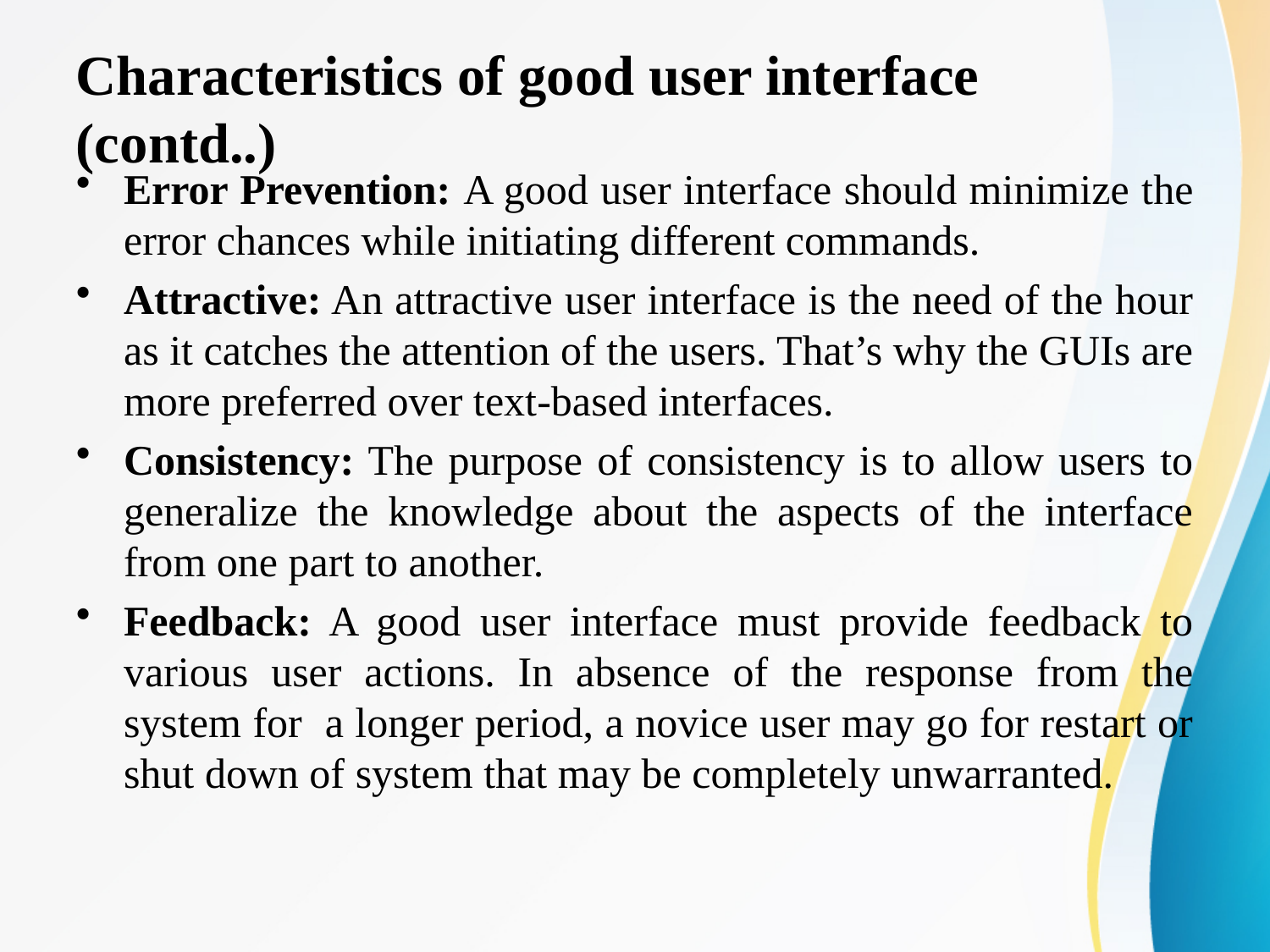

# Characteristics of good user interface (contd..)
Error Prevention: A good user interface should minimize the error chances while initiating different commands.
Attractive: An attractive user interface is the need of the hour as it catches the attention of the users. That’s why the GUIs are more preferred over text-based interfaces.
Consistency: The purpose of consistency is to allow users to generalize the knowledge about the aspects of the interface from one part to another.
Feedback: A good user interface must provide feedback to various user actions. In absence of the response from the system for  a longer period, a novice user may go for restart or shut down of system that may be completely unwarranted.

6